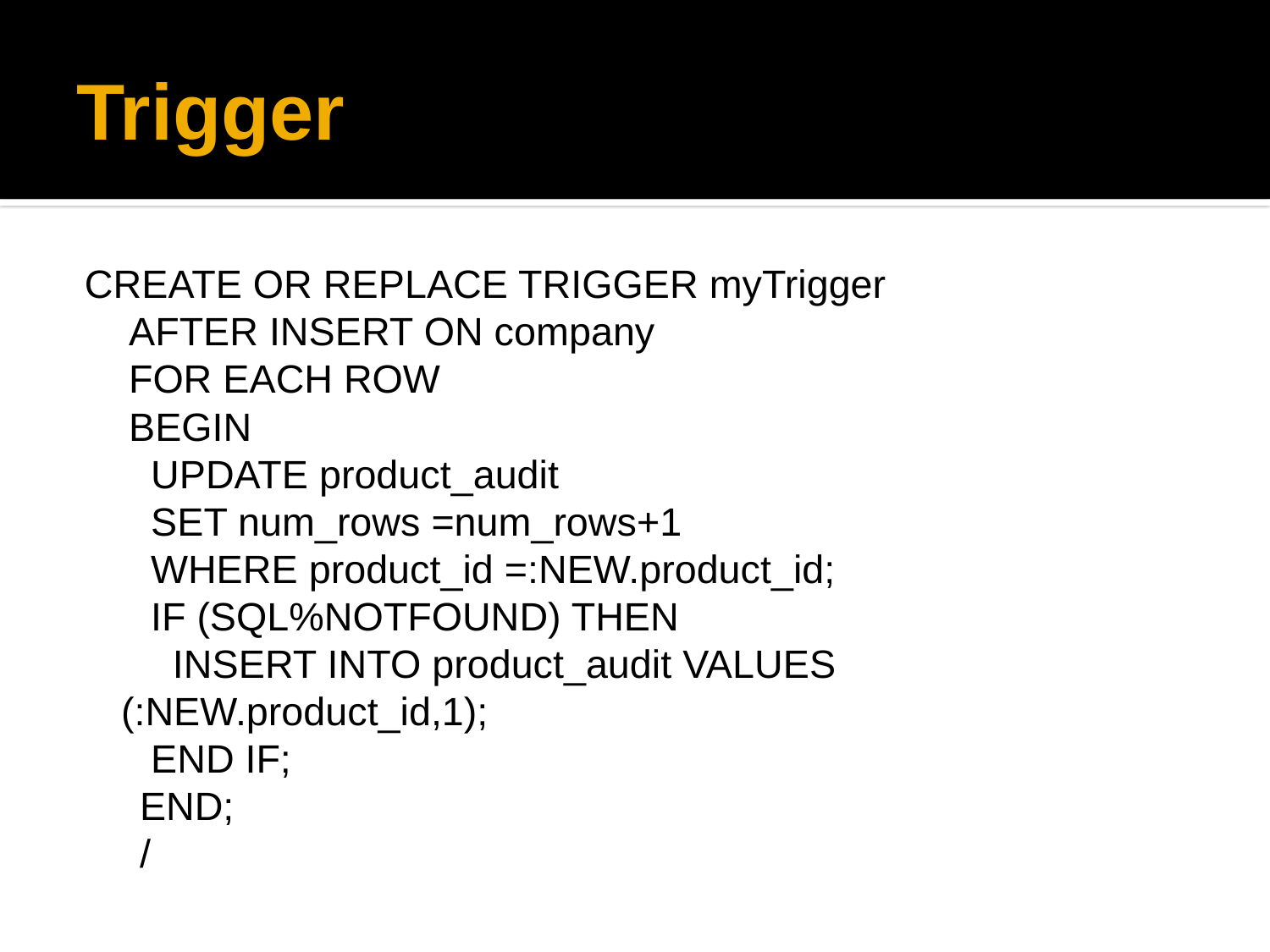

# Trigger
CREATE OR REPLACE TRIGGER myTrigger
    AFTER INSERT ON company
    FOR EACH ROW
    BEGIN
      UPDATE product_audit
      SET num_rows =num_rows+1
      WHERE product_id =:NEW.product_id;
      IF (SQL%NOTFOUND) THEN
        INSERT INTO product_audit VALUES (:NEW.product_id,1);
      END IF;
     END;
     /